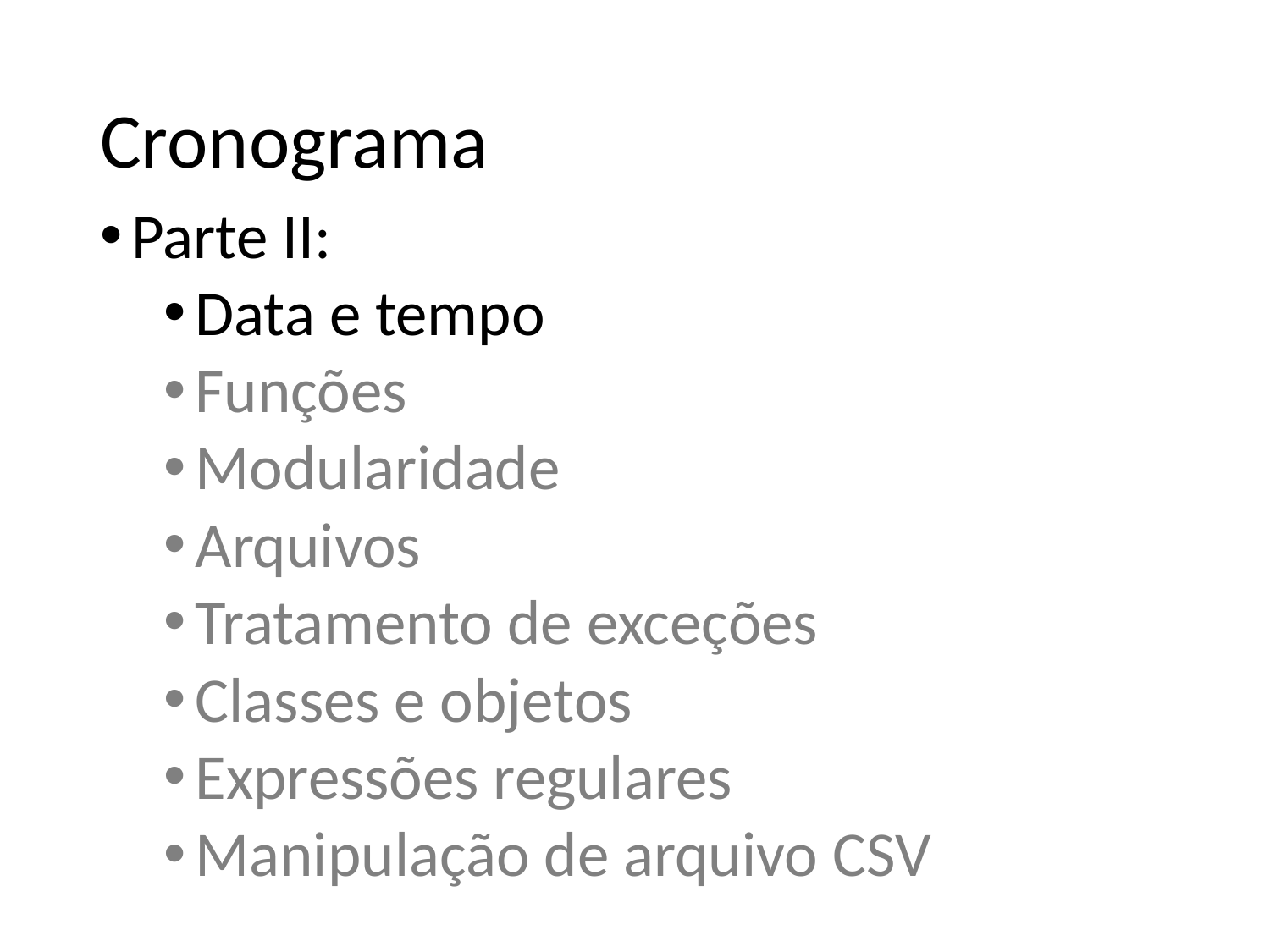

# Cronograma
Parte II:
Data e tempo
Funções
Modularidade
Arquivos
Tratamento de exceções
Classes e objetos
Expressões regulares
Manipulação de arquivo CSV